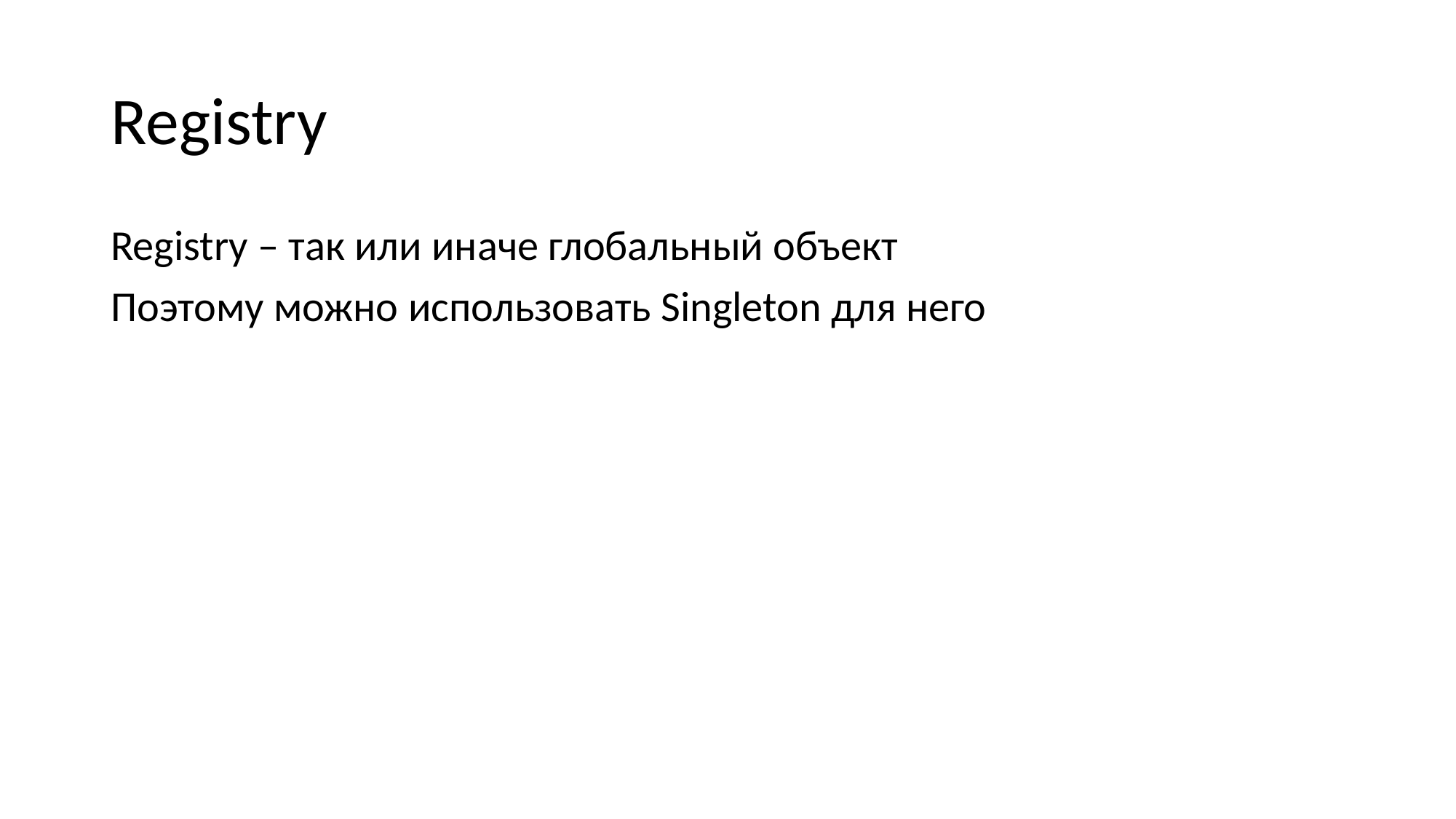

# Registry
Registry – так или иначе глобальный объект
Поэтому можно использовать Singleton для него